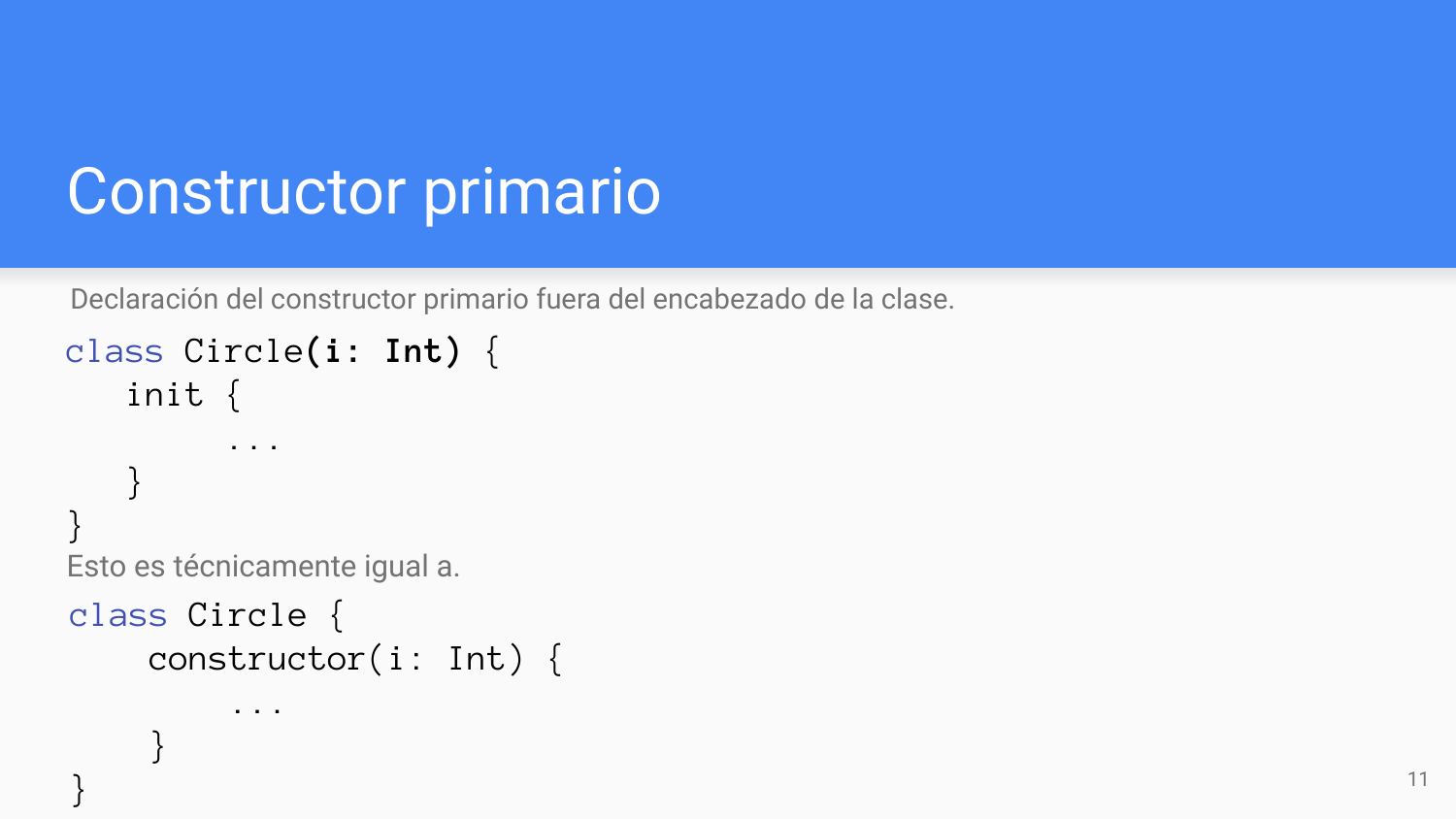

# Constructor primario
Declaración del constructor primario fuera del encabezado de la clase.
class Circle(i: Int) {
   init {
        ...
   }
}

Esto es técnicamente igual a.

class Circle {
    constructor(i: Int) {
        ...
    }
}

11